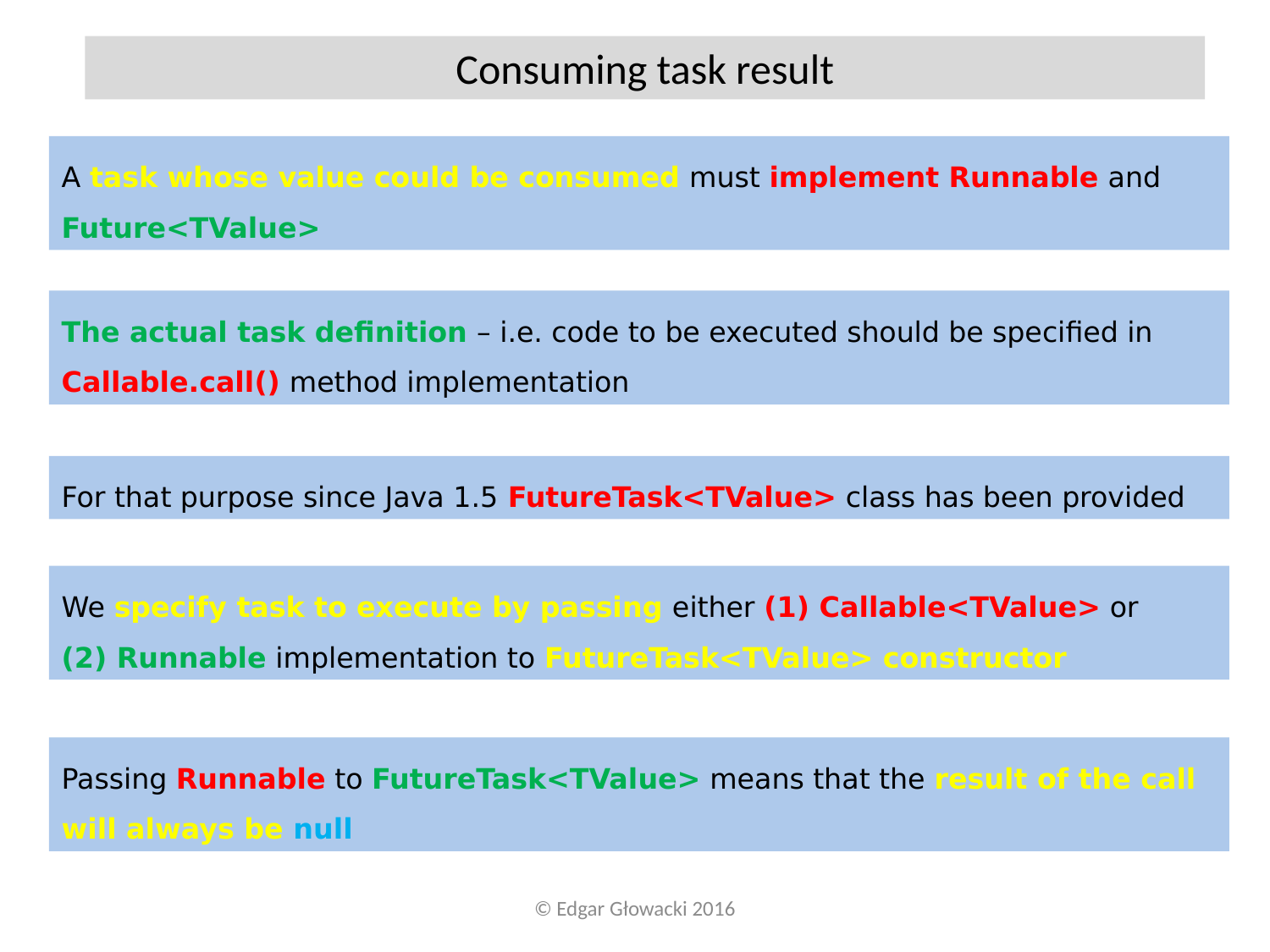

Consuming task result
A task whose value could be consumed must implement Runnable and Future<TValue>
The actual task definition – i.e. code to be executed should be specified in Callable.call() method implementation
For that purpose since Java 1.5 FutureTask<TValue> class has been provided
We specify task to execute by passing either (1) Callable<TValue> or
(2) Runnable implementation to FutureTask<TValue> constructor
Passing Runnable to FutureTask<TValue> means that the result of the call will always be null
© Edgar Głowacki 2016